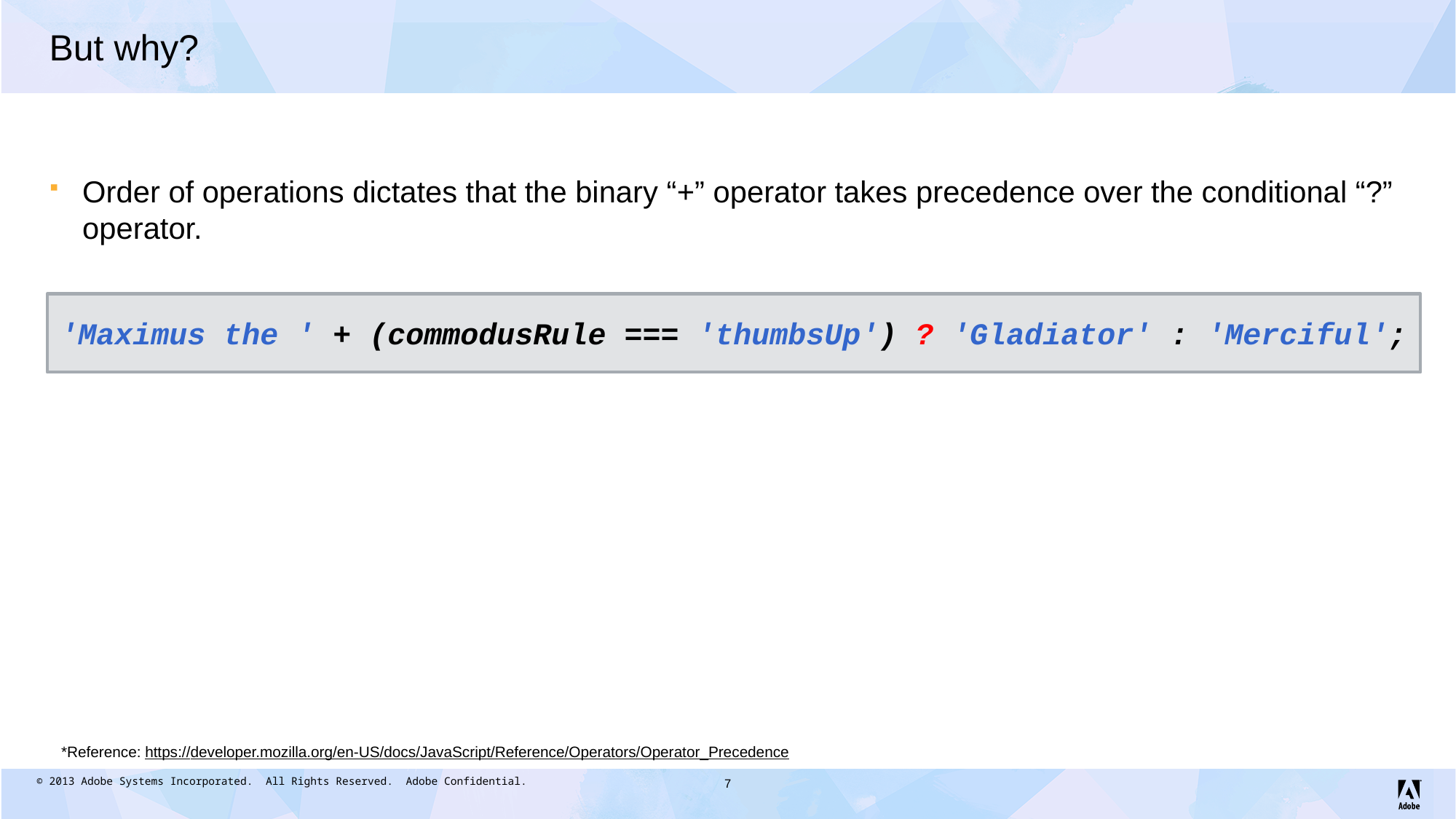

# But why?

Order of operations dictates that the binary “+” operator takes precedence over the conditional “?” operator.

'Maximus the ' + (commodusRule === 'thumbsUp') ? 'Gladiator' : 'Merciful';
*Reference: https://developer.mozilla.org/en-US/docs/JavaScript/Reference/Operators/Operator_Precedence
7